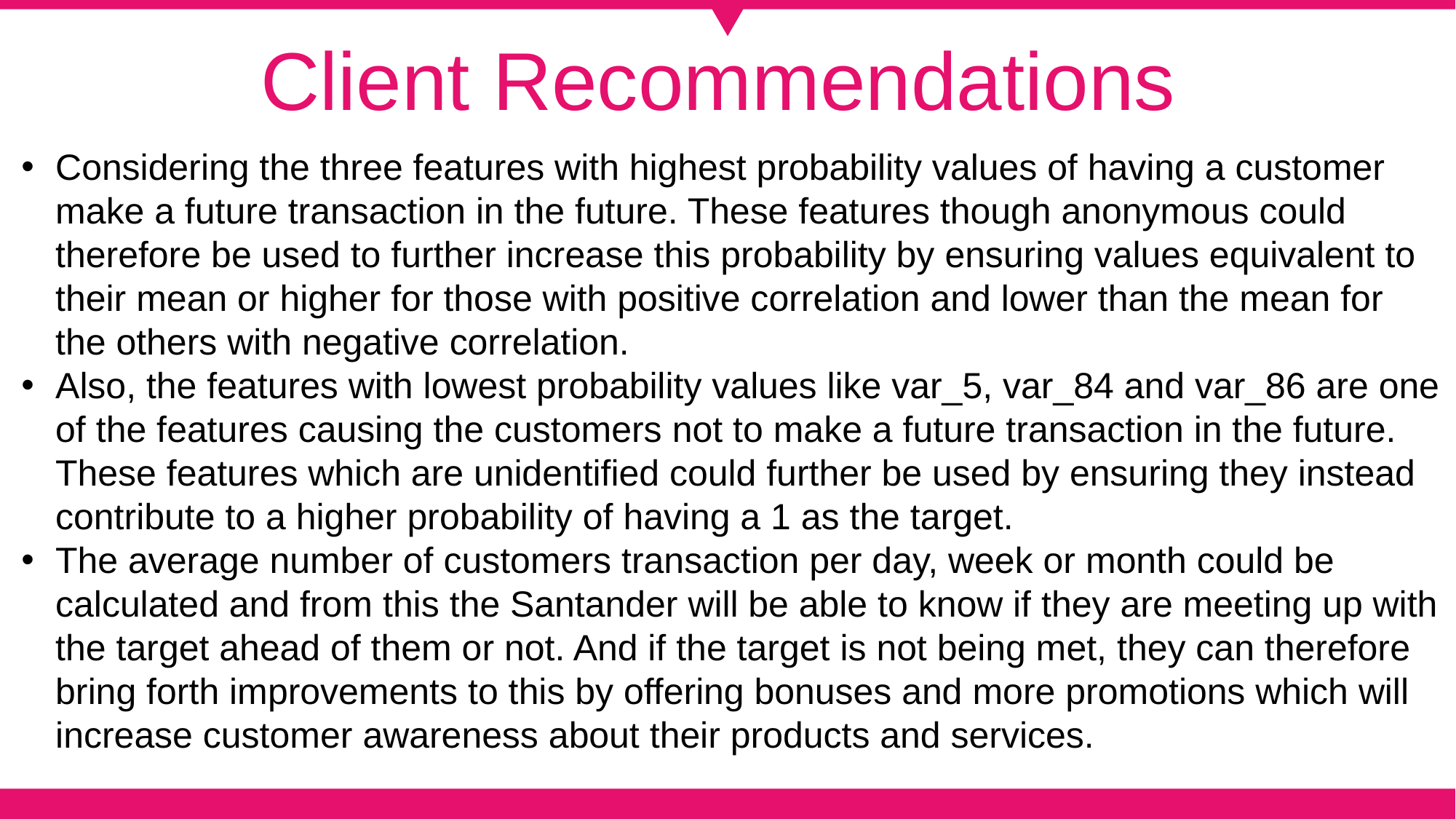

Client Recommendations
Considering the three features with highest probability values of having a customer make a future transaction in the future. These features though anonymous could therefore be used to further increase this probability by ensuring values equivalent to their mean or higher for those with positive correlation and lower than the mean for the others with negative correlation.
Also, the features with lowest probability values like var_5, var_84 and var_86 are one of the features causing the customers not to make a future transaction in the future. These features which are unidentified could further be used by ensuring they instead contribute to a higher probability of having a 1 as the target.
The average number of customers transaction per day, week or month could be calculated and from this the Santander will be able to know if they are meeting up with the target ahead of them or not. And if the target is not being met, they can therefore bring forth improvements to this by offering bonuses and more promotions which will increase customer awareness about their products and services.